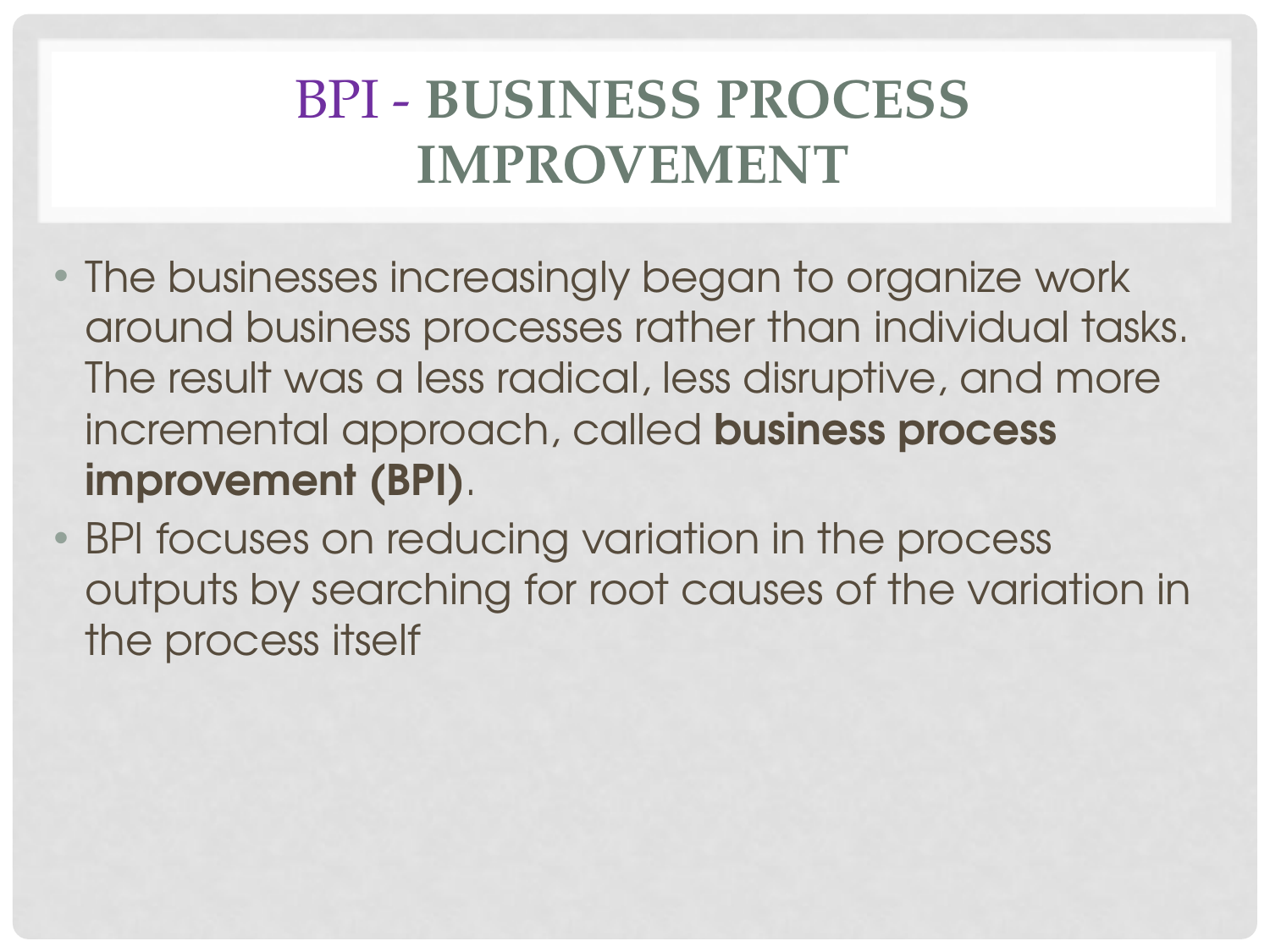

# BPI - business process improvement
The businesses increasingly began to organize work around business processes rather than individual tasks. The result was a less radical, less disruptive, and more incremental approach, called business process improvement (BPI).
BPI focuses on reducing variation in the process outputs by searching for root causes of the variation in the process itself